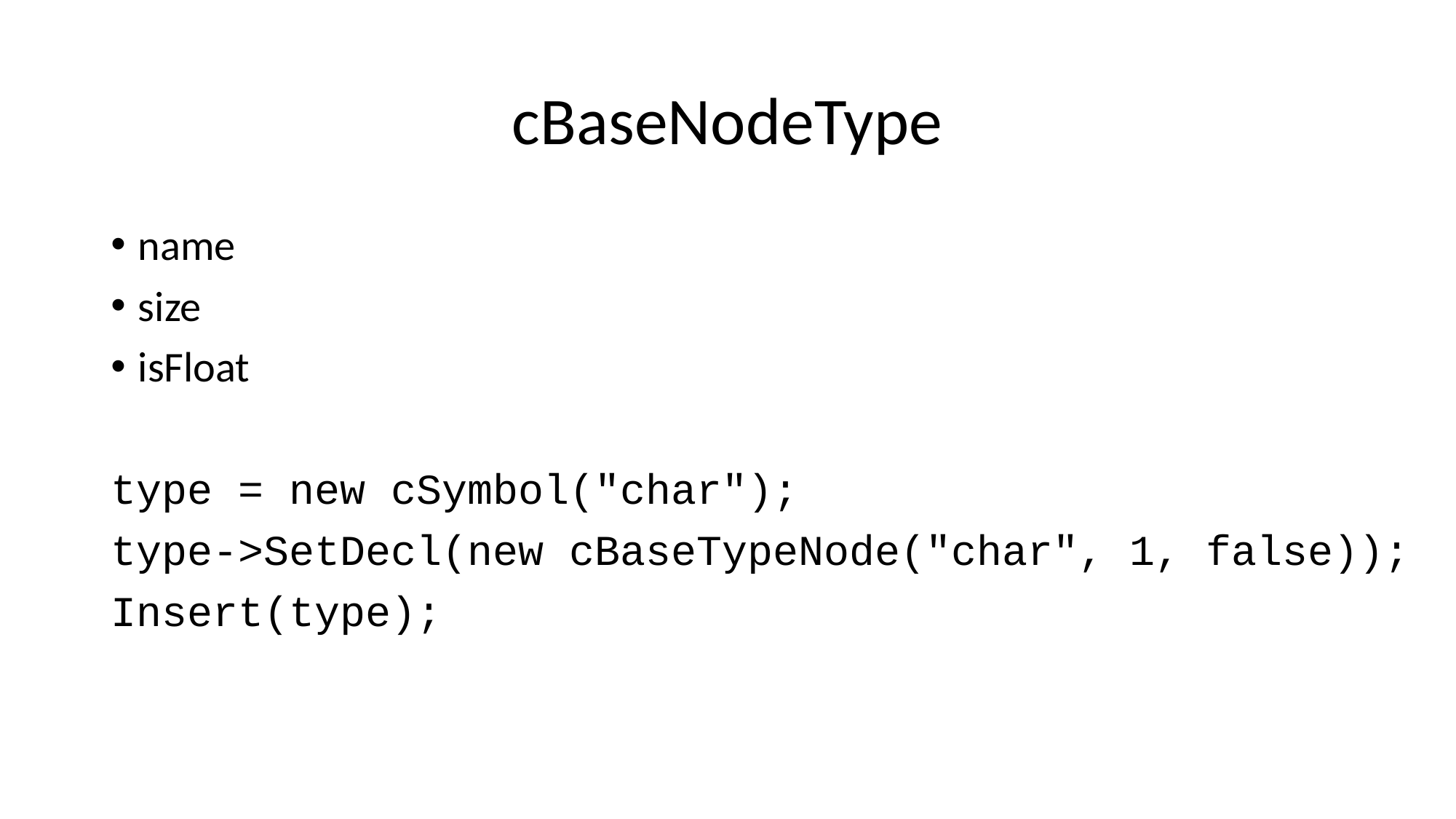

# cBaseNodeType
name
size
isFloat

type = new cSymbol("char");
type->SetDecl(new cBaseTypeNode("char", 1, false));
Insert(type);